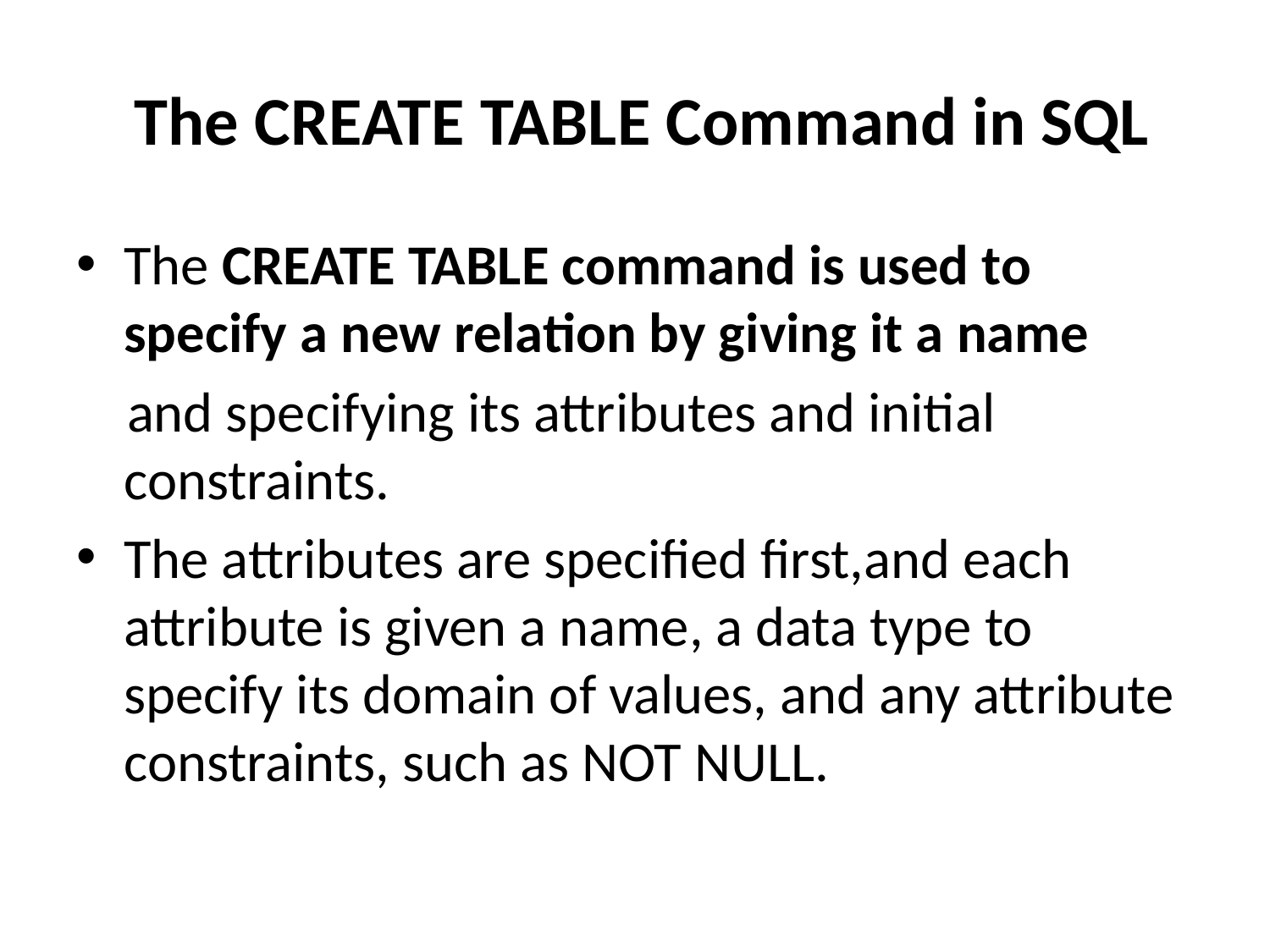

# The CREATE TABLE Command in SQL
The CREATE TABLE command is used to specify a new relation by giving it a name
    and specifying its attributes and initial constraints.
The attributes are specified first,and each attribute is given a name, a data type to specify its domain of values, and any attribute constraints, such as NOT NULL.